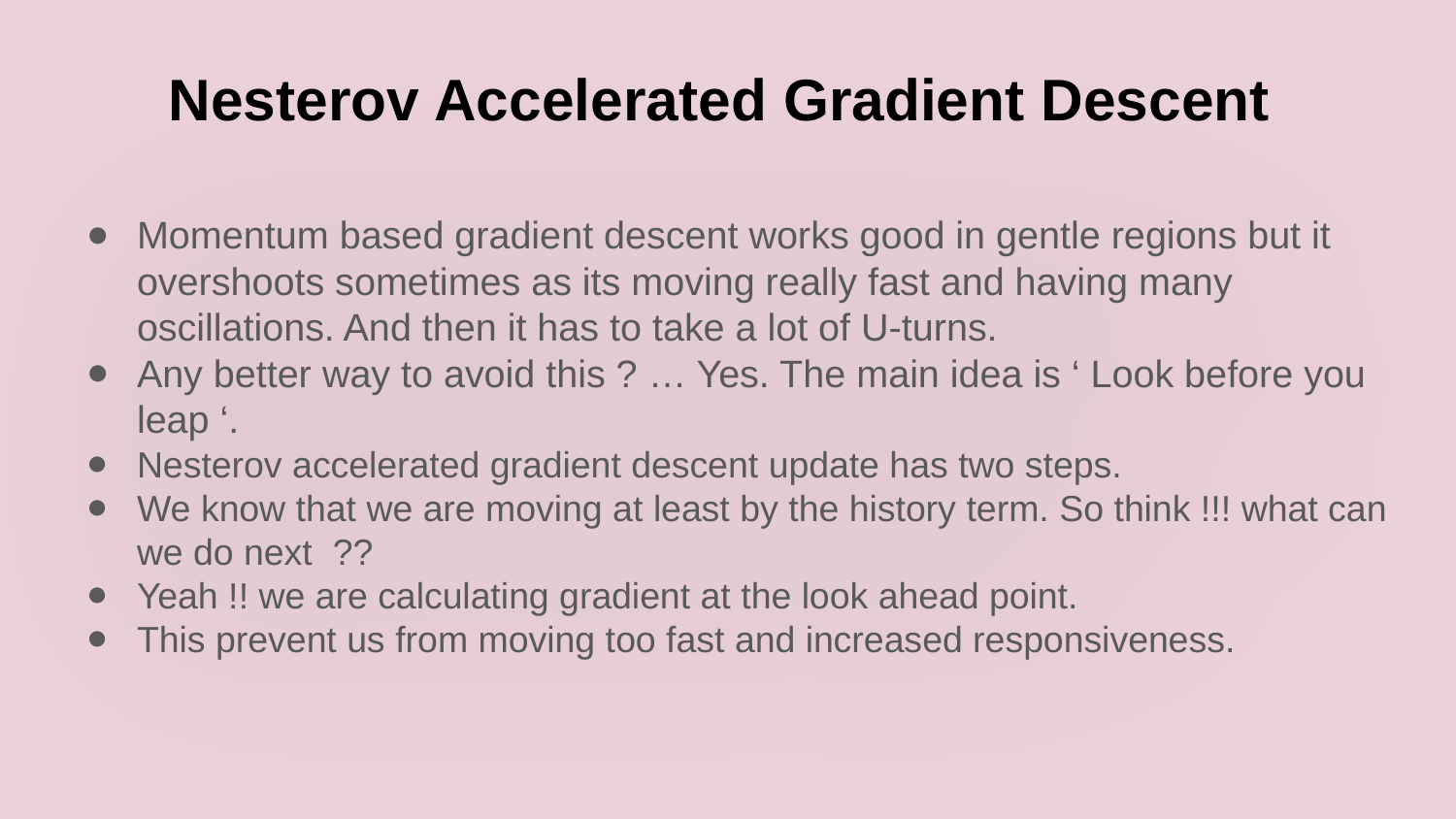

# Nesterov Accelerated Gradient Descent
Momentum based gradient descent works good in gentle regions but it overshoots sometimes as its moving really fast and having many oscillations. And then it has to take a lot of U-turns.
Any better way to avoid this ? … Yes. The main idea is ‘ Look before you leap ‘.
Nesterov accelerated gradient descent update has two steps.
We know that we are moving at least by the history term. So think !!! what can we do next  ??
Yeah !! we are calculating gradient at the look ahead point.
This prevent us from moving too fast and increased responsiveness.